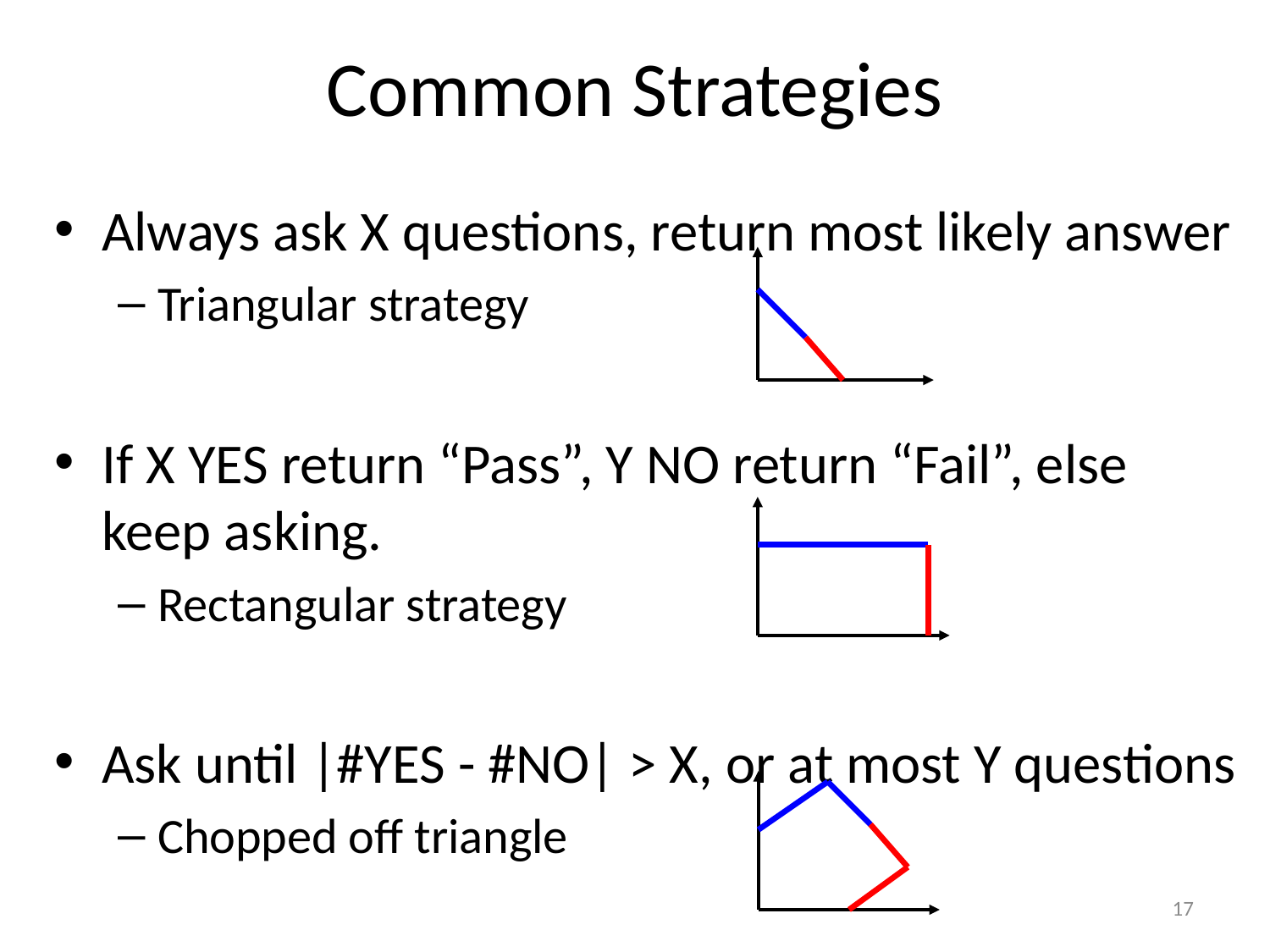

# Common Strategies
Always ask X questions, return most likely answer
Triangular strategy

If X YES return “Pass”, Y NO return “Fail”, else keep asking.
Rectangular strategy

Ask until |#YES - #NO| > X, or at most Y questions
Chopped off triangle

17